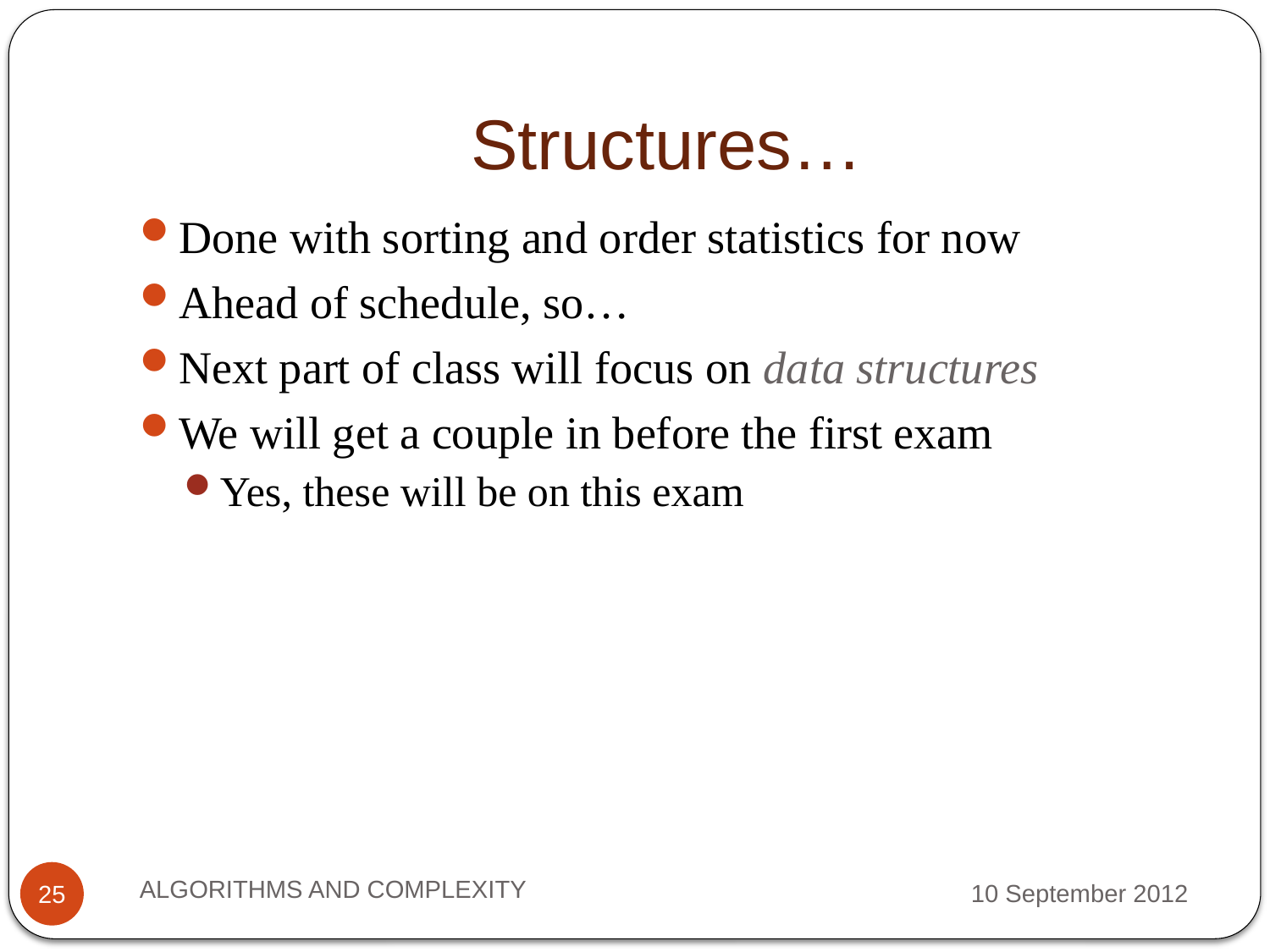

# Structures…
Done with sorting and order statistics for now
Ahead of schedule, so…
Next part of class will focus on data structures
We will get a couple in before the first exam
Yes, these will be on this exam

ALGORITHMS AND COMPLEXITY
10 September 2012
25